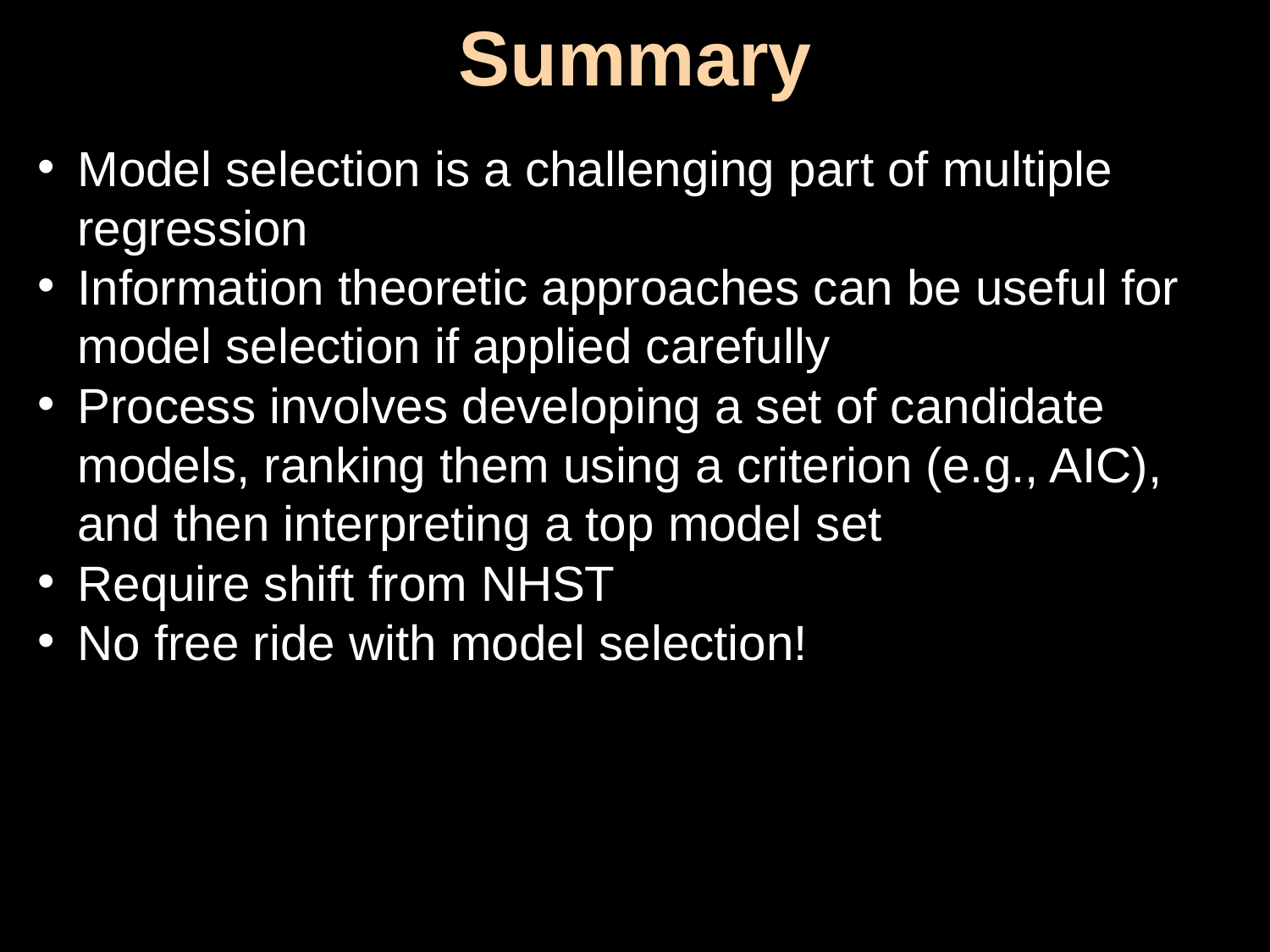

# Summary
Model selection is a challenging part of multiple regression
Information theoretic approaches can be useful for model selection if applied carefully
Process involves developing a set of candidate models, ranking them using a criterion (e.g., AIC), and then interpreting a top model set
Require shift from NHST
No free ride with model selection!